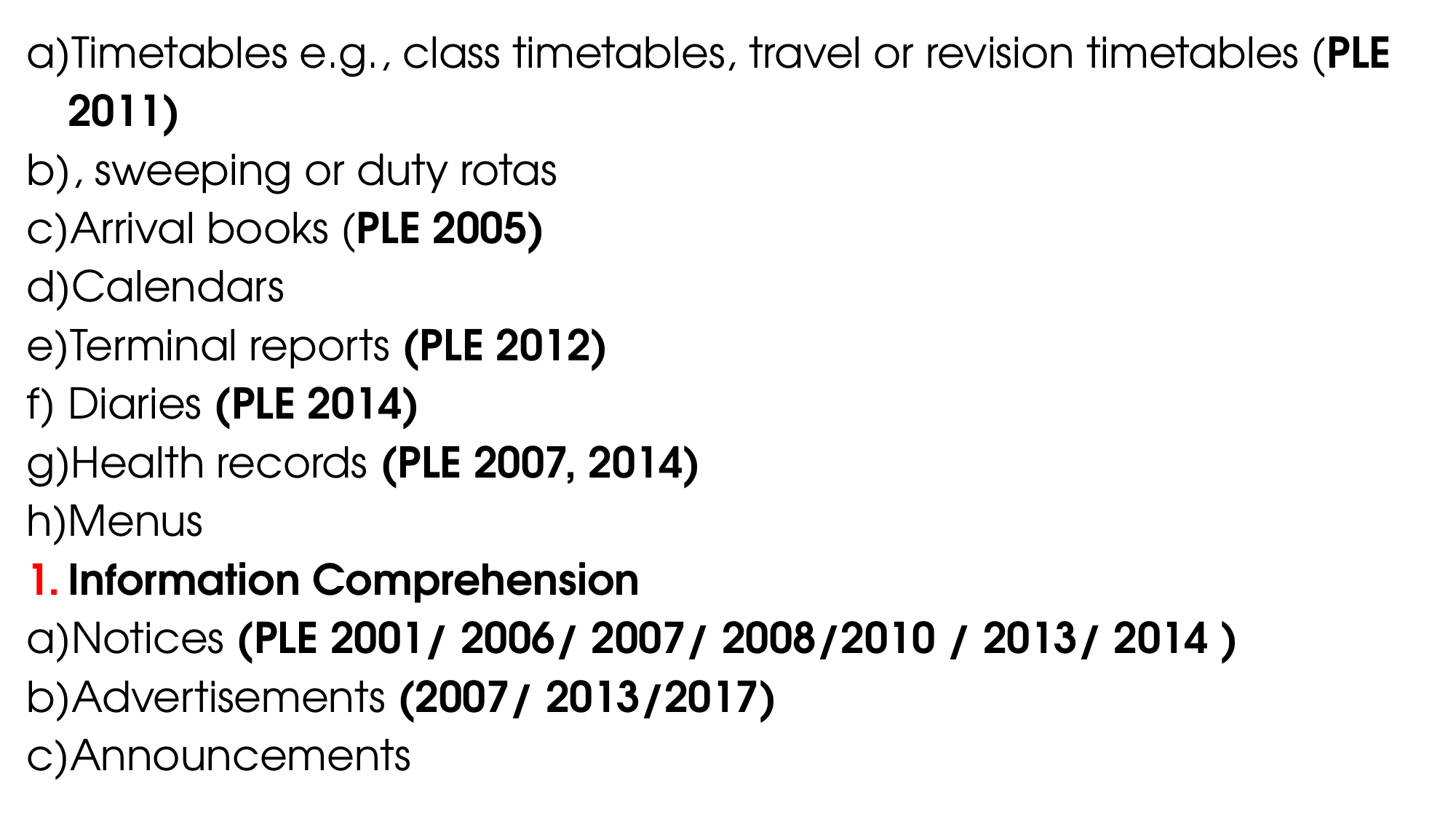

Timetables e.g., class timetables, travel or revision timetables (PLE 2011)
, sweeping or duty rotas
Arrival books (PLE 2005)
Calendars
Terminal reports (PLE 2012)
Diaries (PLE 2014)
Health records (PLE 2007, 2014)
Menus
Information Comprehension
Notices (PLE 2001/ 2006/ 2007/ 2008/2010 / 2013/ 2014 )
Advertisements (2007/ 2013/2017)
Announcements